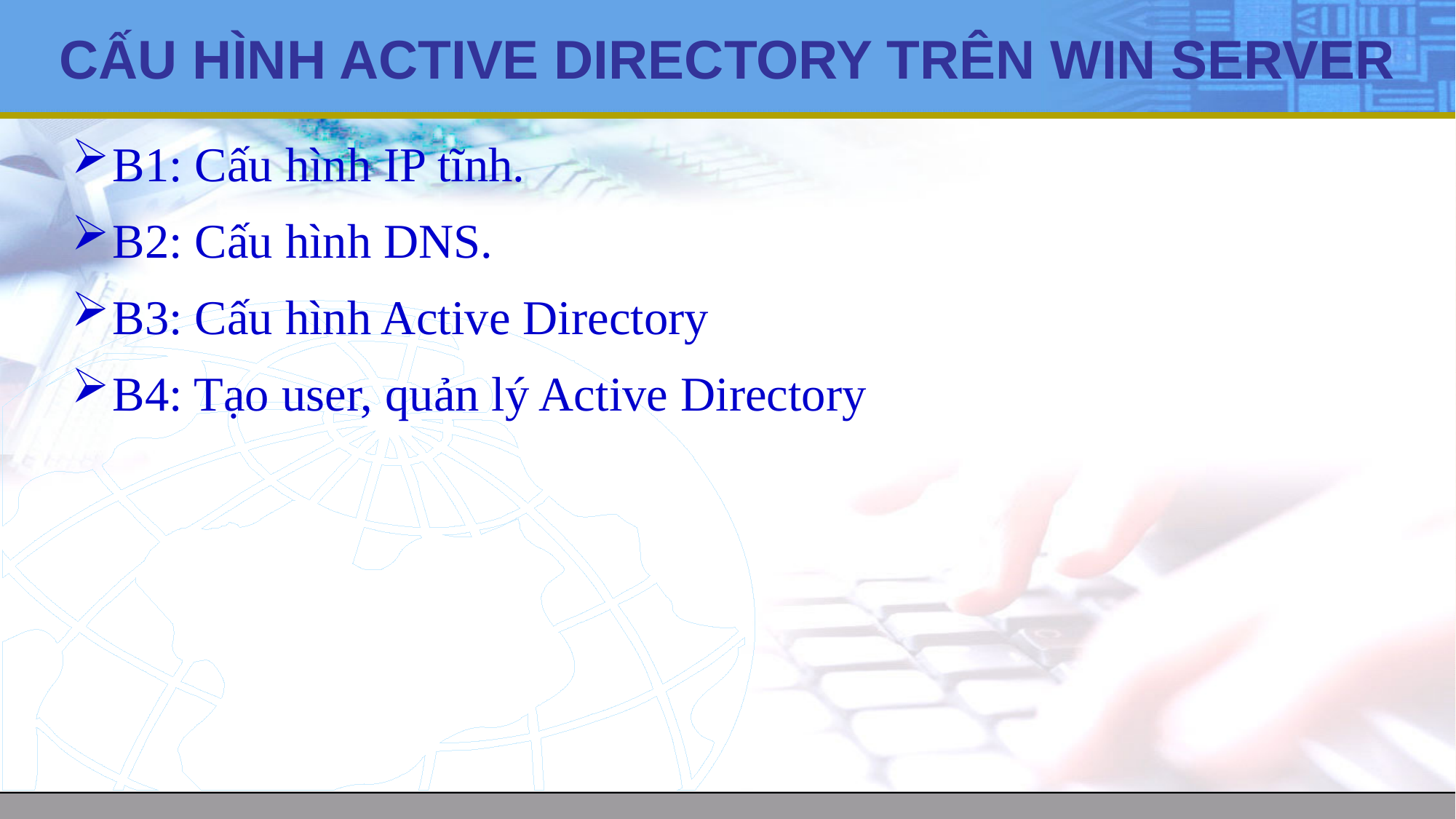

# CẤU HÌNH ACTIVE DIRECTORY TRÊN WIN SERVER
B1: Cấu hình IP tĩnh.
B2: Cấu hình DNS.
B3: Cấu hình Active Directory
B4: Tạo user, quản lý Active Directory